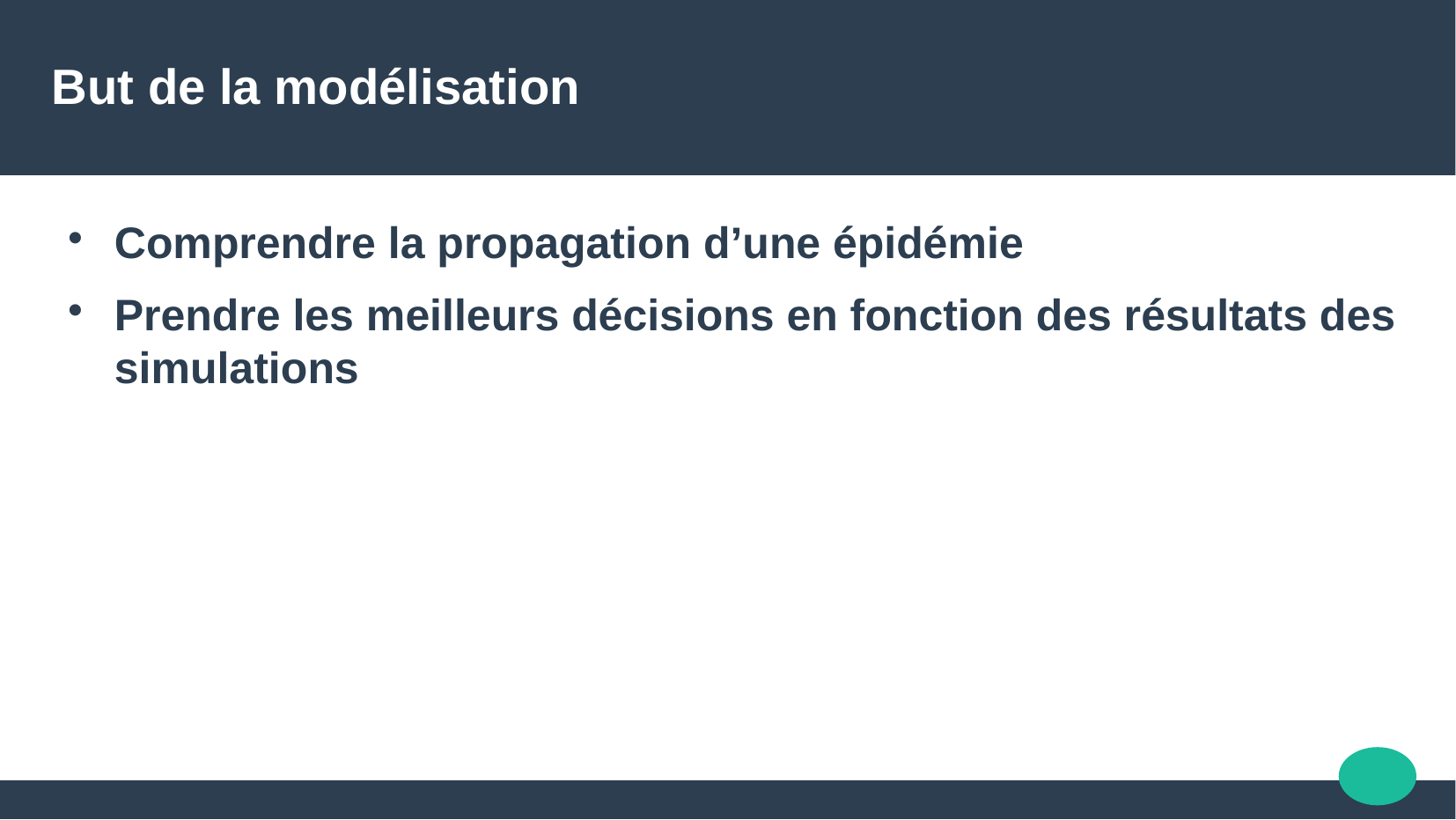

But de la modélisation
Comprendre la propagation d’une épidémie
Prendre les meilleurs décisions en fonction des résultats des simulations